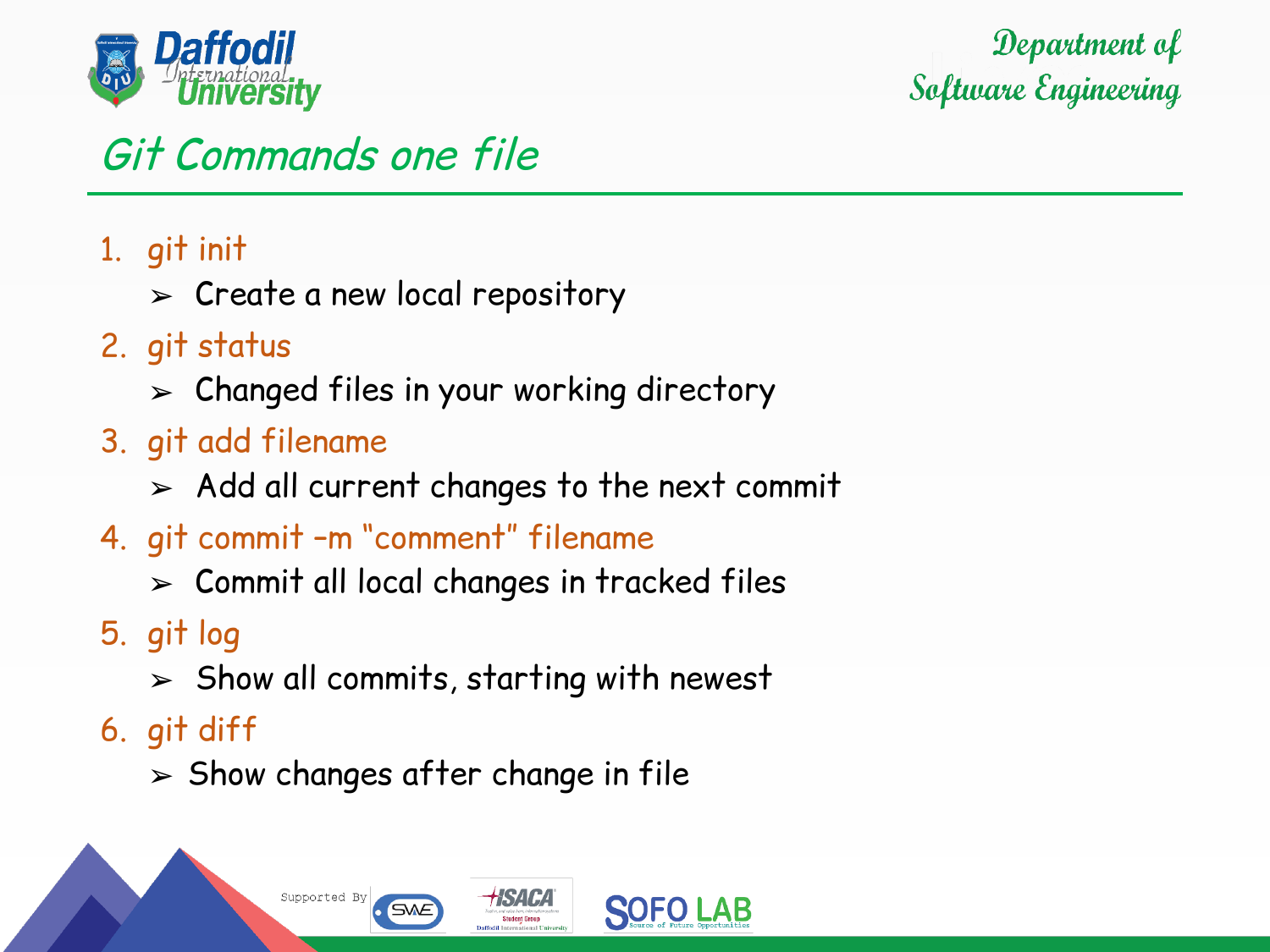

# Git Commands one file
git init
Create a new local repository
git status
Changed files in your working directory
git add filename
Add all current changes to the next commit
git commit –m “comment” filename
Commit all local changes in tracked files
git log
Show all commits, starting with newest
git diff
Show changes after change in file